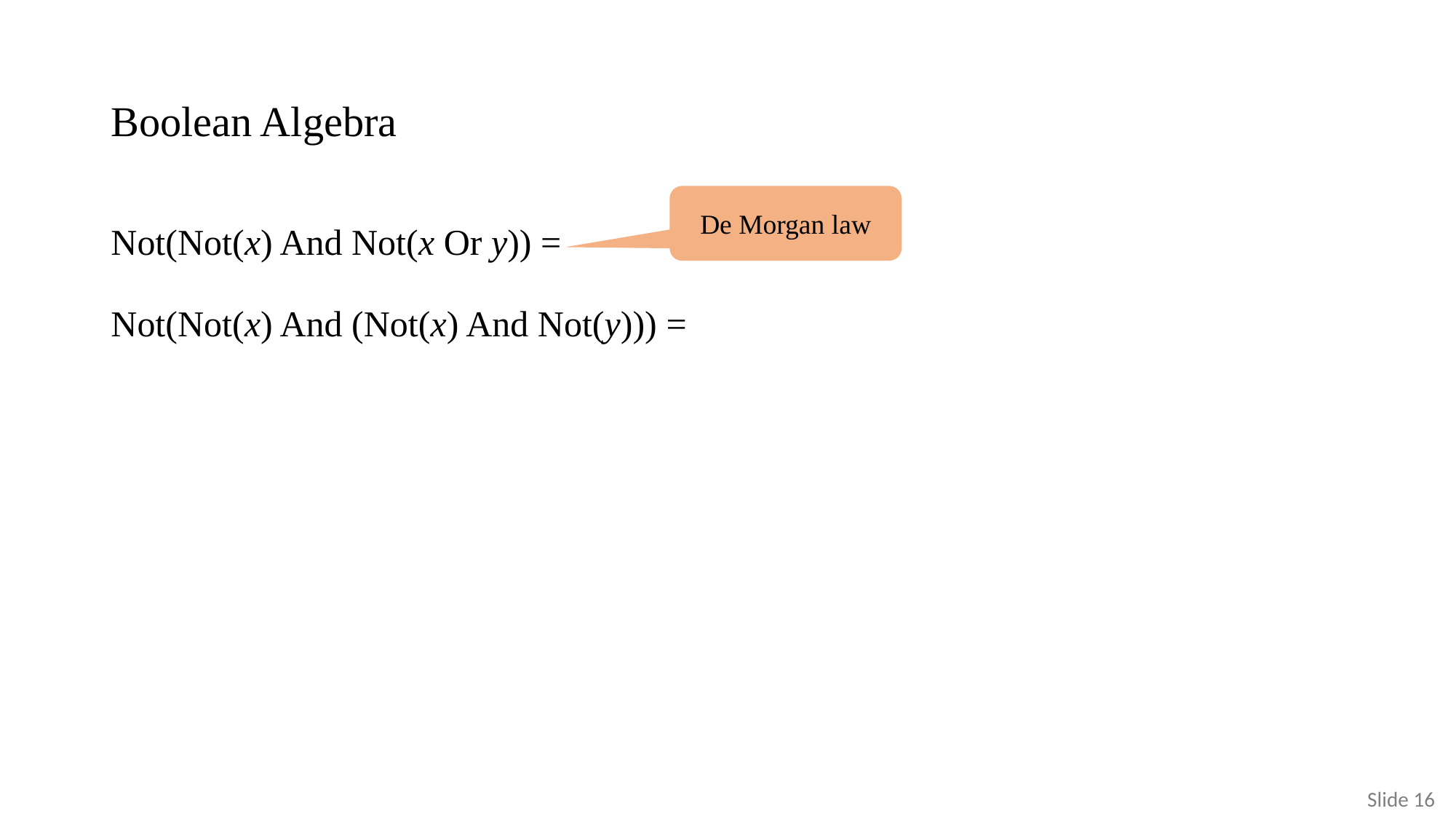

# Boolean Algebra
De Morgan law
Not(Not(x) And Not(x Or y)) =
Not(Not(x) And (Not(x) And Not(y))) =